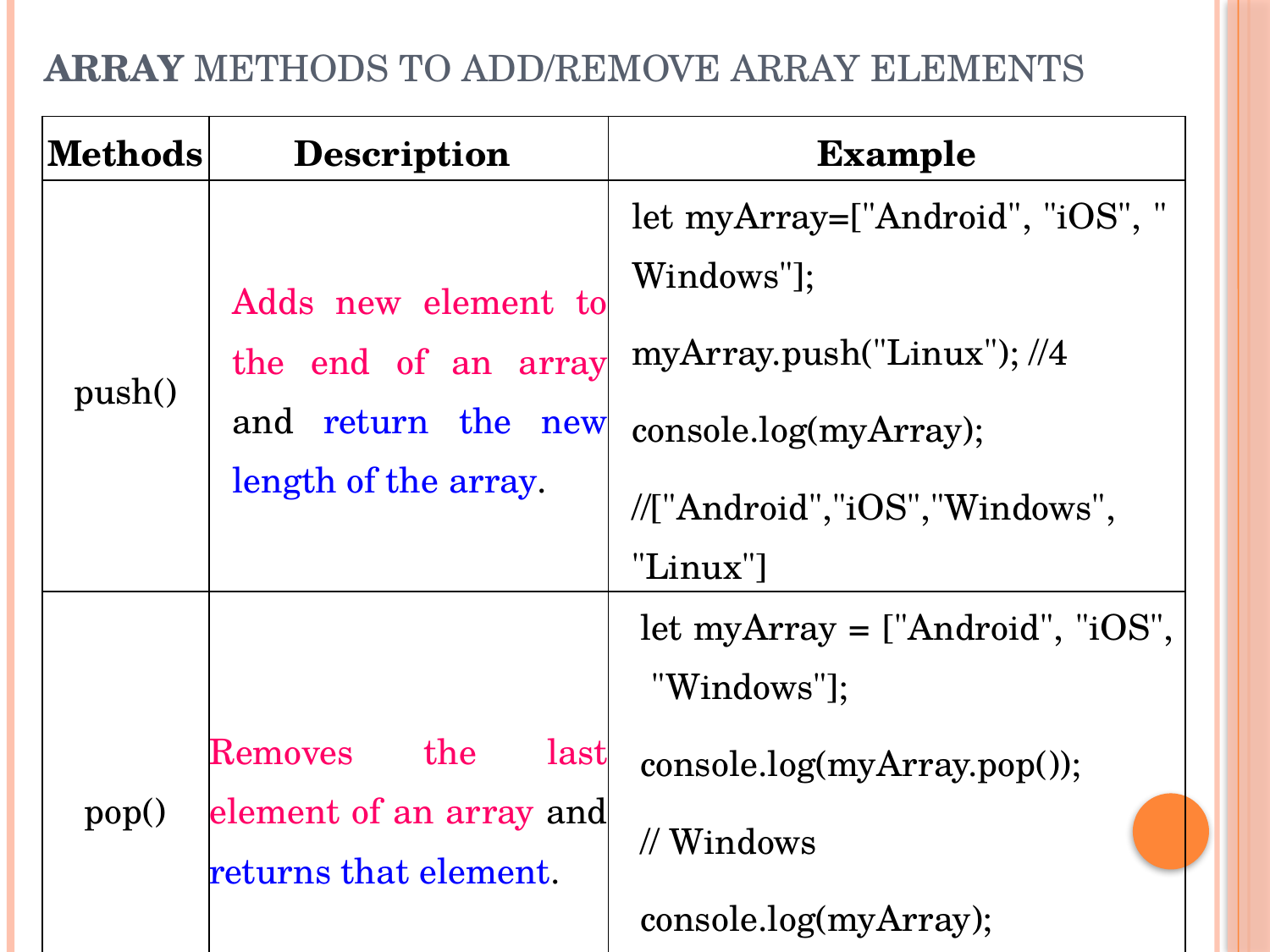

# Array methods to add/remove array elements
| Methods | Description | Example |
| --- | --- | --- |
| push() | Adds new element to the end of an array and return the new length of the array. | let myArray=["Android", "iOS", "Windows"]; myArray.push("Linux"); //4 console.log(myArray); //["Android","iOS","Windows", "Linux"] |
| pop() | Removes the last element of an array and returns that element. | let myArray = ["Android", "iOS", "Windows"]; console.log(myArray.pop());  // Windows console.log(myArray);  // ["Android","iOS"] |